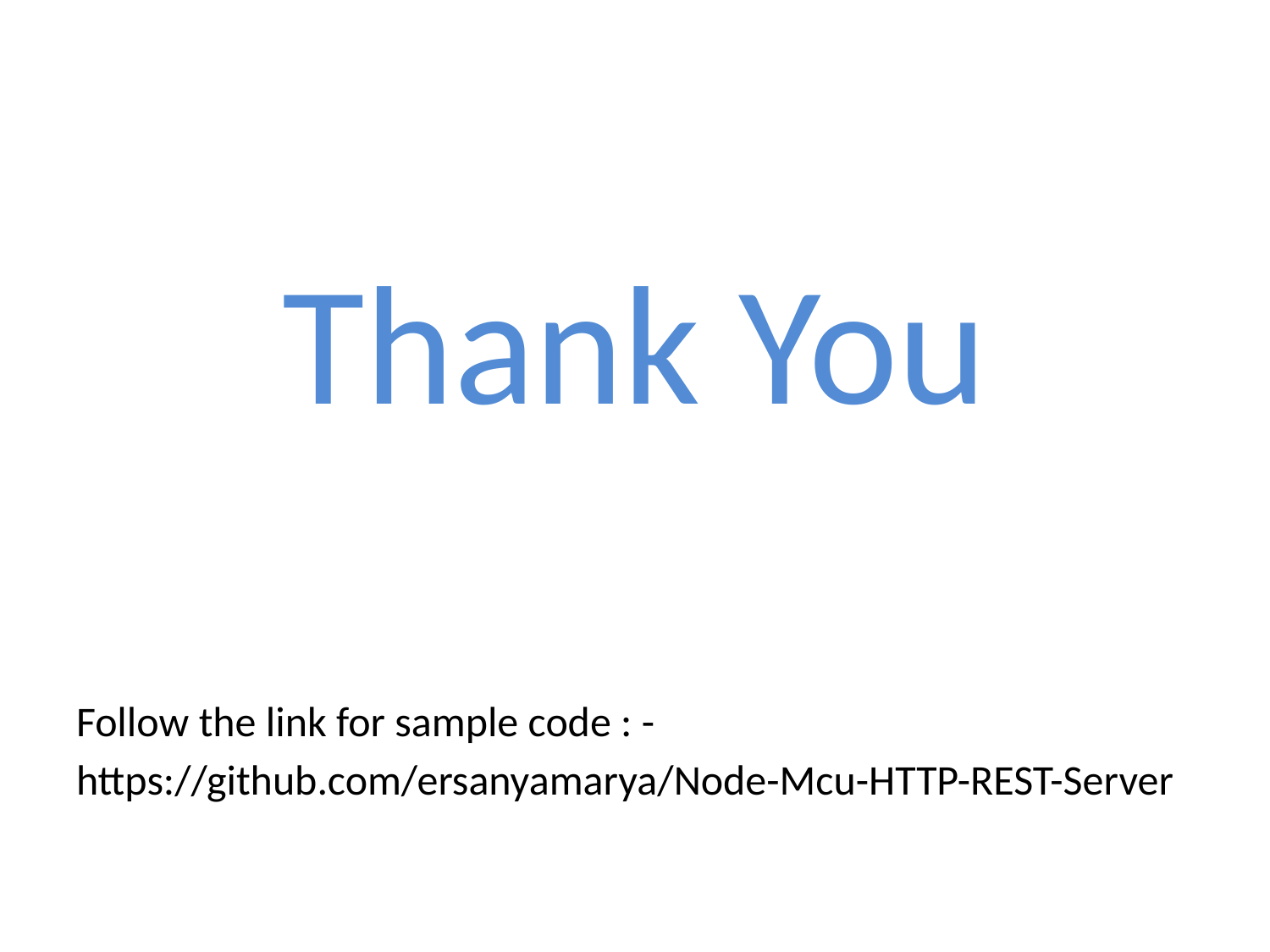

# Thank You
Follow the link for sample code : -
https://github.com/ersanyamarya/Node-Mcu-HTTP-REST-Server